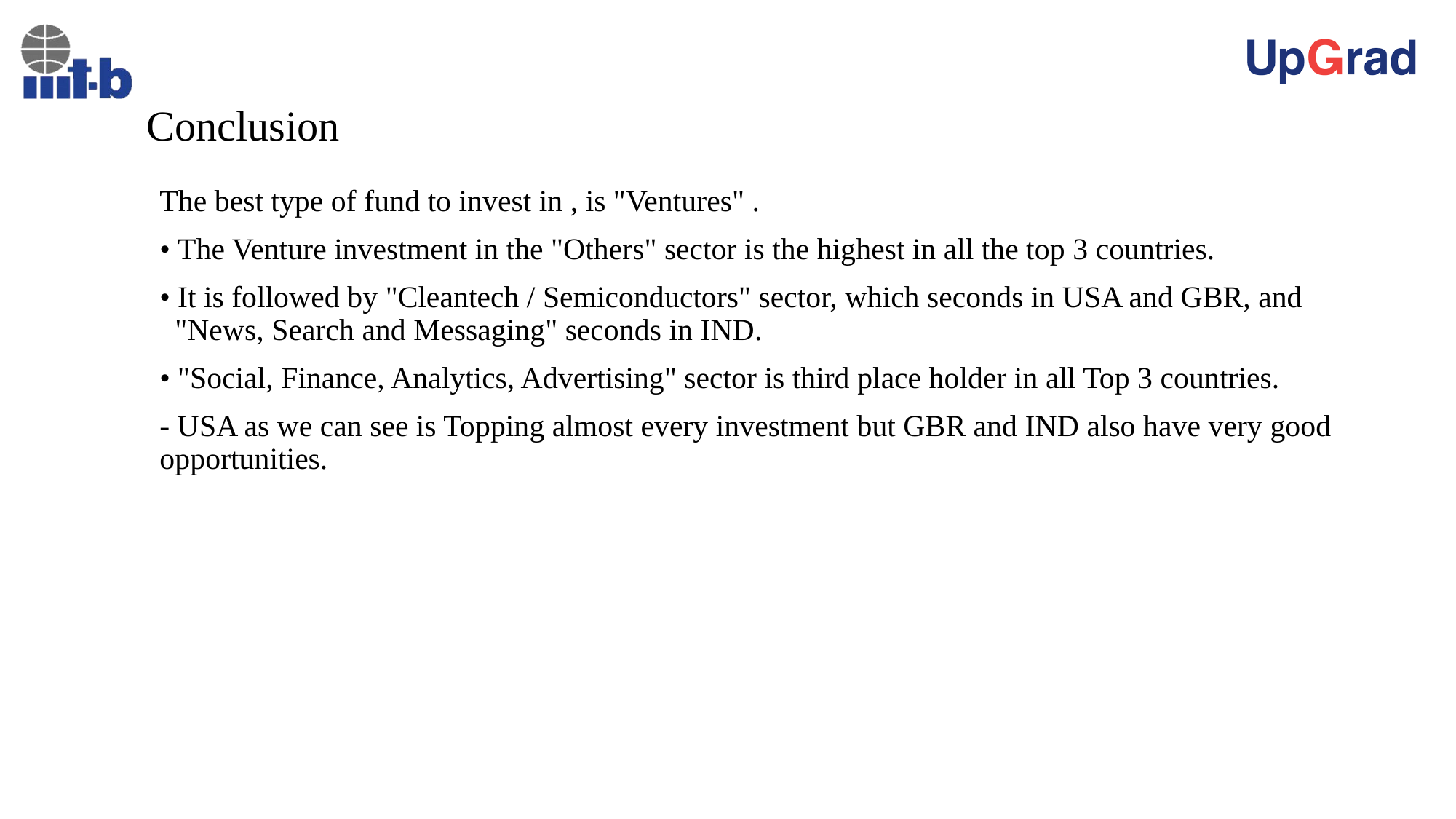

# Conclusion
The best type of fund to invest in , is "Ventures" .
• The Venture investment in the "Others" sector is the highest in all the top 3 countries.
• It is followed by "Cleantech / Semiconductors" sector, which seconds in USA and GBR, and        "News, Search and Messaging" seconds in IND.
• "Social, Finance, Analytics, Advertising" sector is third place holder in all Top 3 countries.
- USA as we can see is Topping almost every investment but GBR and IND also have very good opportunities.